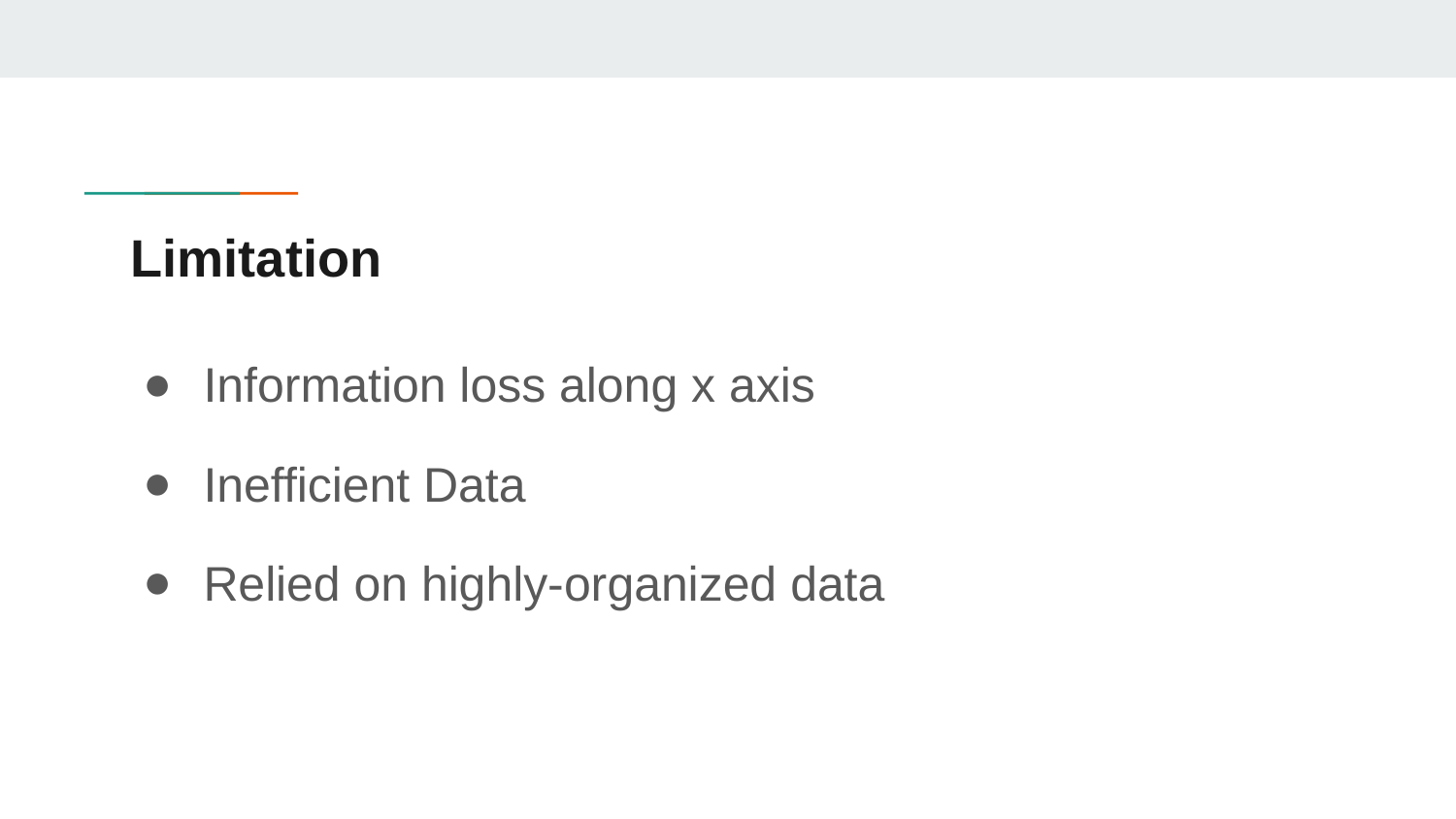

# Limitation
Information loss along x axis
Inefficient Data
Relied on highly-organized data